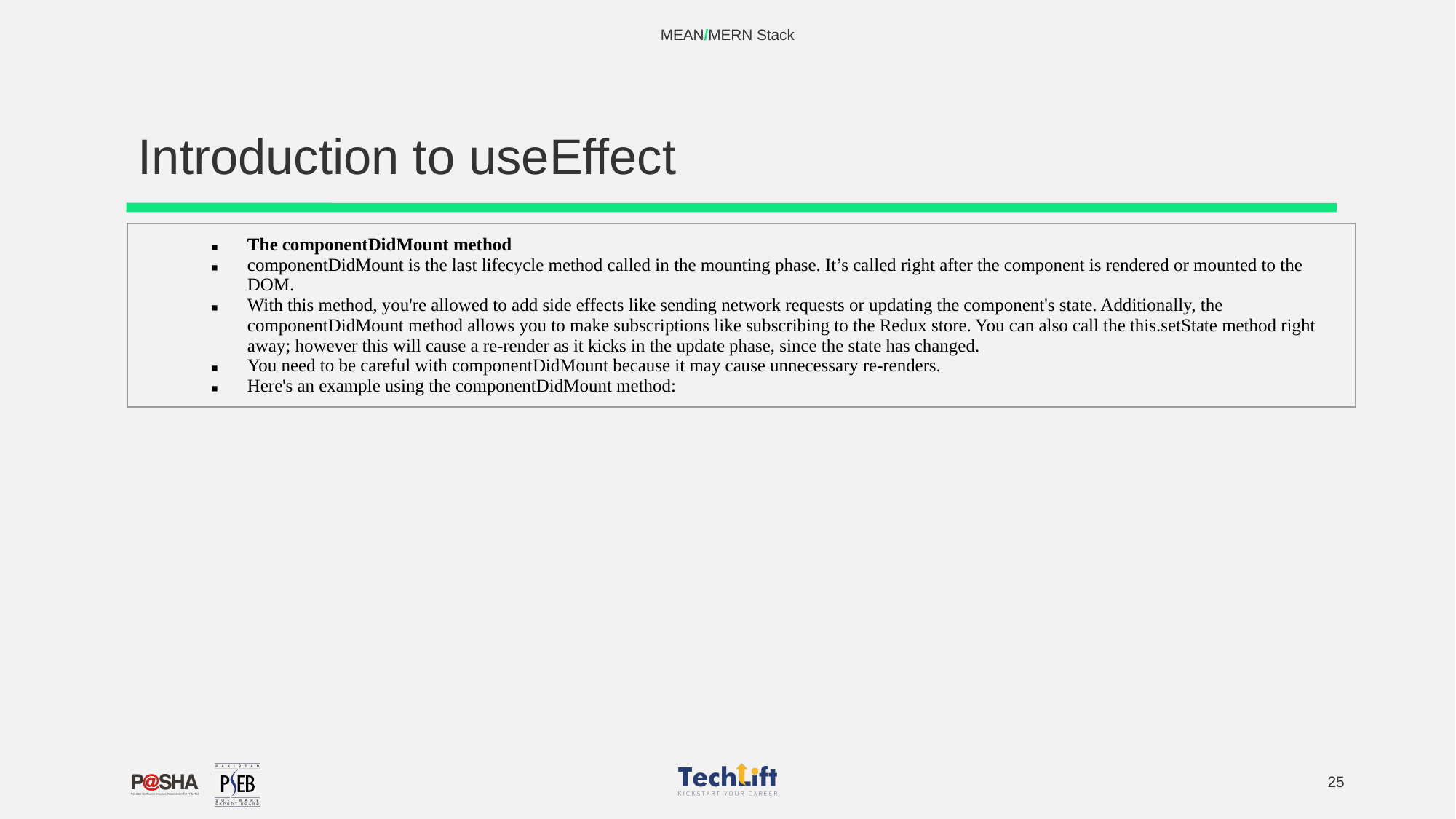

MEAN/MERN Stack
# Introduction to useEffect
| The componentDidMount method componentDidMount is the last lifecycle method called in the mounting phase. It’s called right after the component is rendered or mounted to the DOM. With this method, you're allowed to add side effects like sending network requests or updating the component's state. Additionally, the componentDidMount method allows you to make subscriptions like subscribing to the Redux store. You can also call the this.setState method right away; however this will cause a re-render as it kicks in the update phase, since the state has changed. You need to be careful with componentDidMount because it may cause unnecessary re-renders. Here's an example using the componentDidMount method: |
| --- |
25